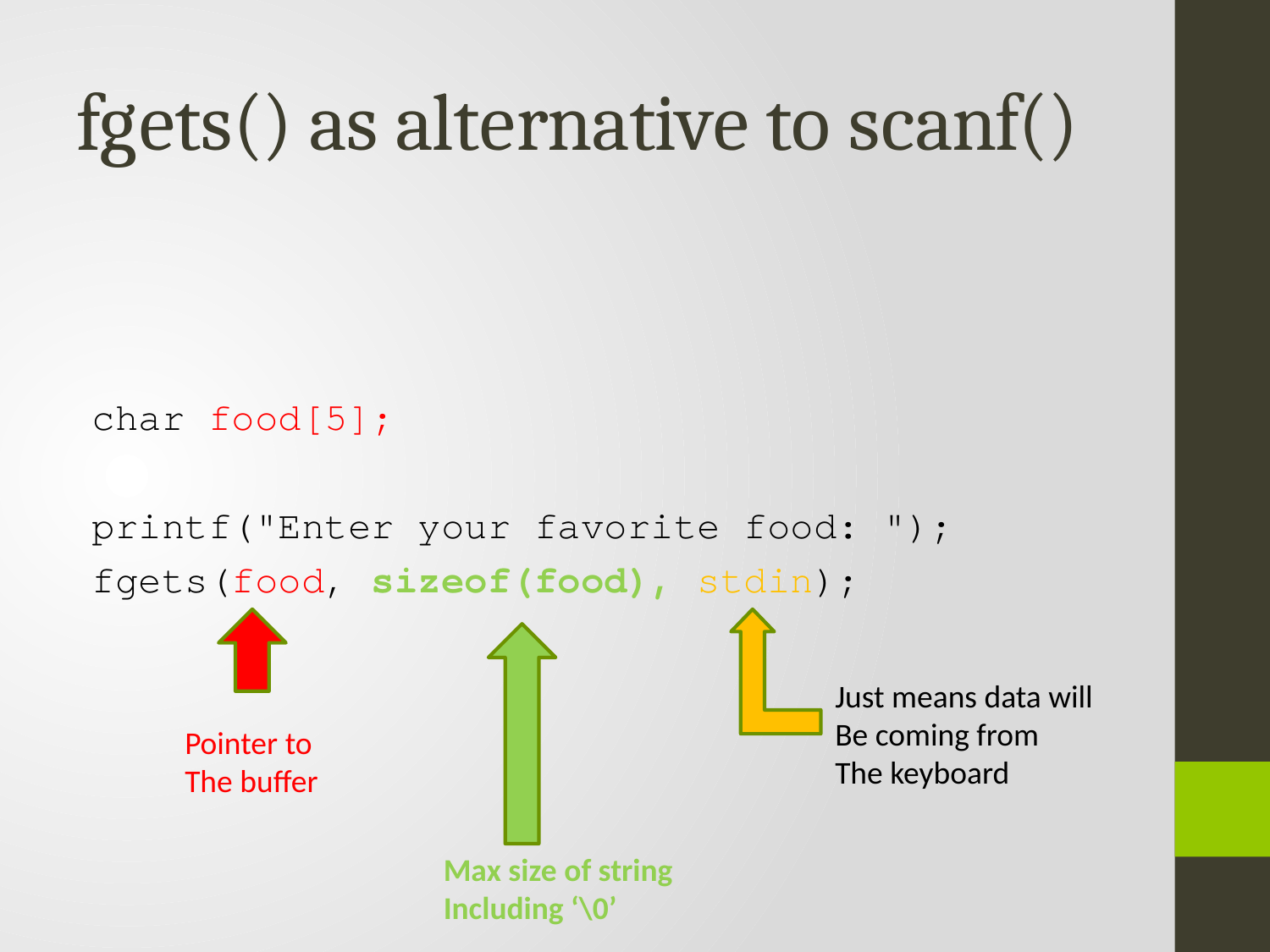

# fgets() as alternative to scanf()

char food[5];

printf("Enter your favorite food: ");
fgets(food, sizeof(food), stdin);

Just means data will
Be coming from
The keyboard
Pointer to
The buffer
Max size of string
Including ‘\0’